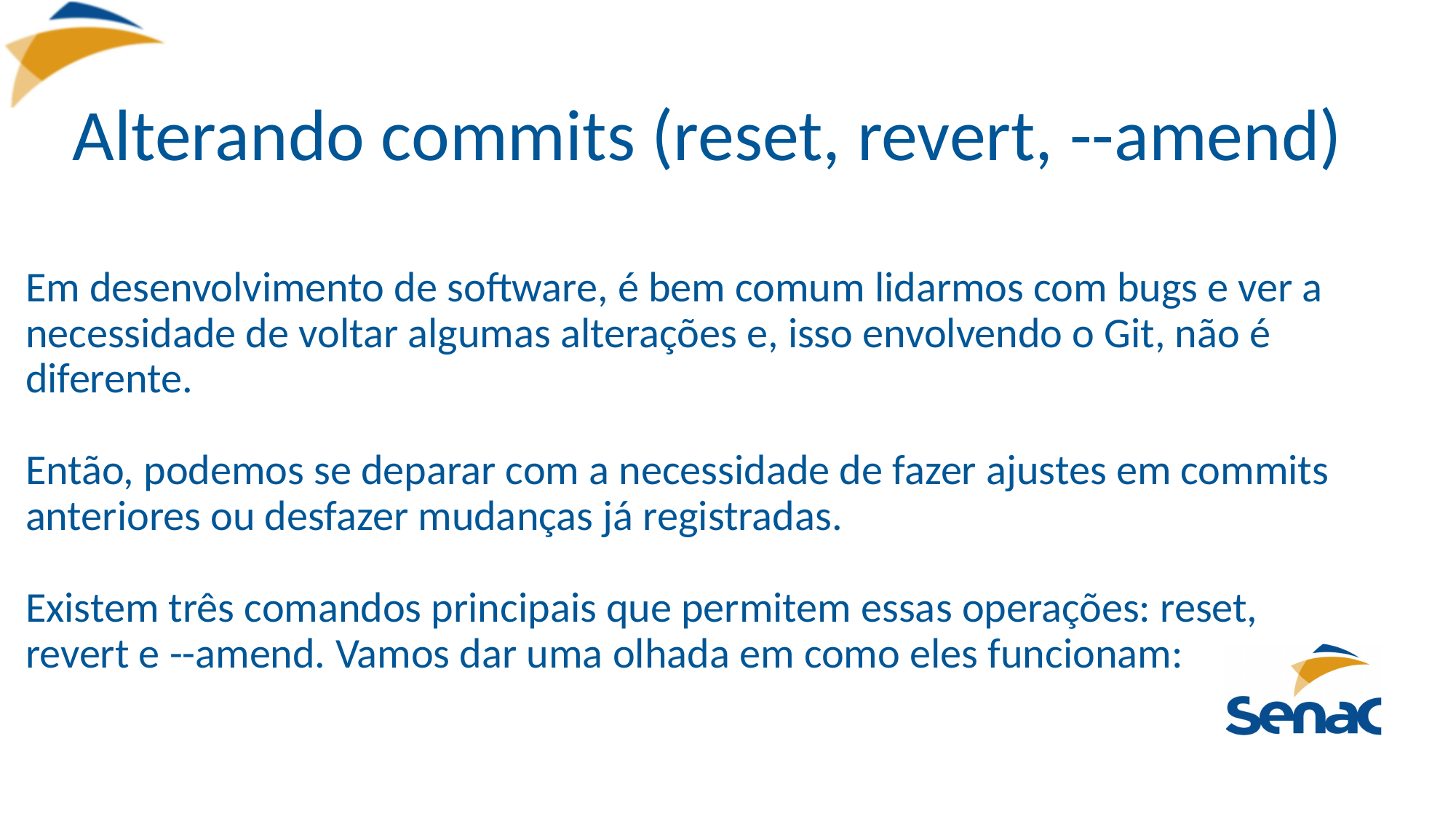

# Alterando commits (reset, revert, --amend)
Em desenvolvimento de software, é bem comum lidarmos com bugs e ver a necessidade de voltar algumas alterações e, isso envolvendo o Git, não é diferente.

Então, podemos se deparar com a necessidade de fazer ajustes em commits anteriores ou desfazer mudanças já registradas.

Existem três comandos principais que permitem essas operações: reset, revert e --amend. Vamos dar uma olhada em como eles funcionam: